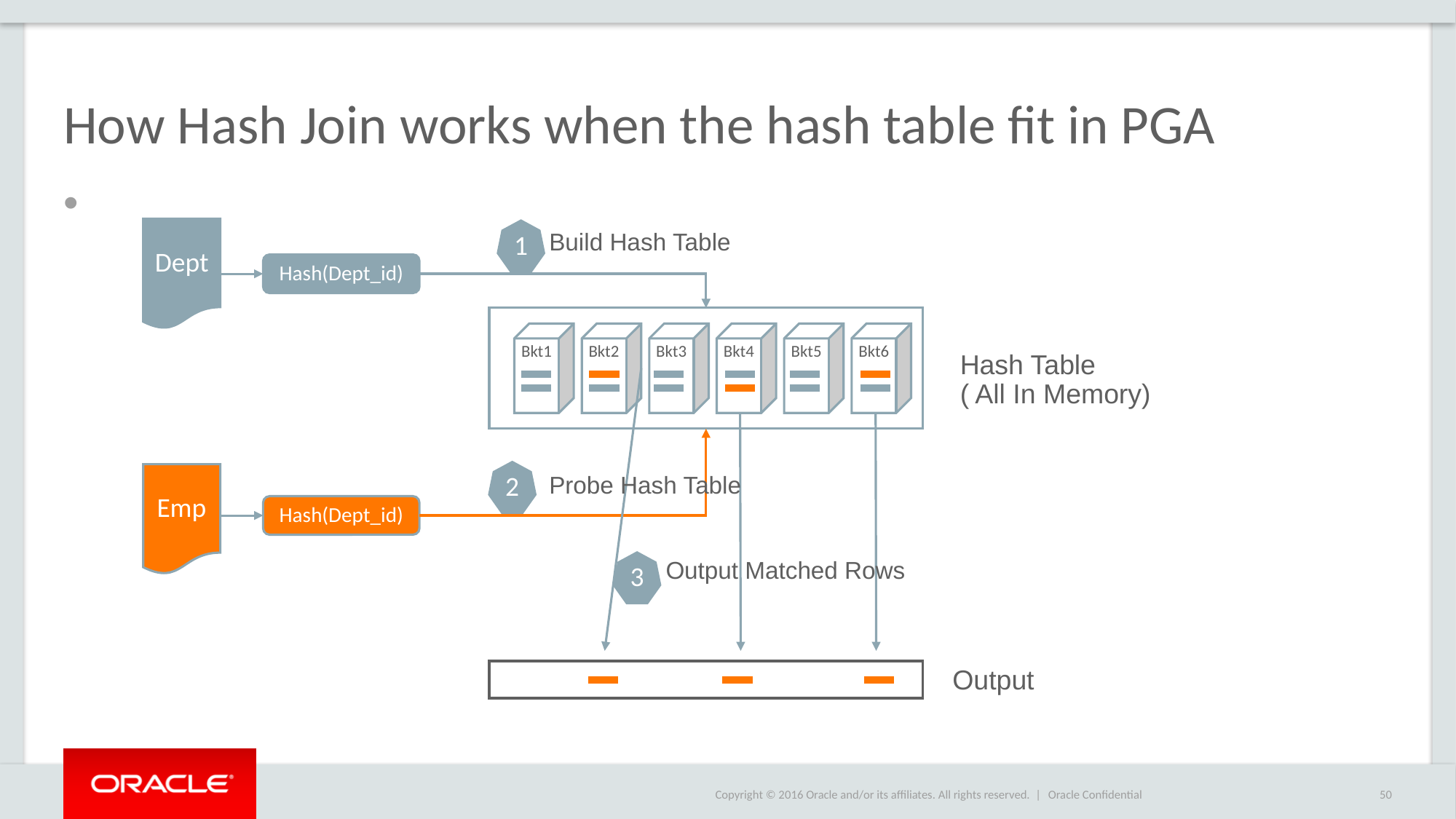

# How Hash Join works when the hash table fit in PGA

Dept
1
Build Hash Table
Hash(Dept_id)

Bkt1
Bkt2
Bkt3
Bkt4
Bkt5
Bkt6
Hash Table
( All In Memory)
2
Emp
Probe Hash Table
Hash(Dept_id)
3
Output Matched Rows

Output
Oracle Confidential
50